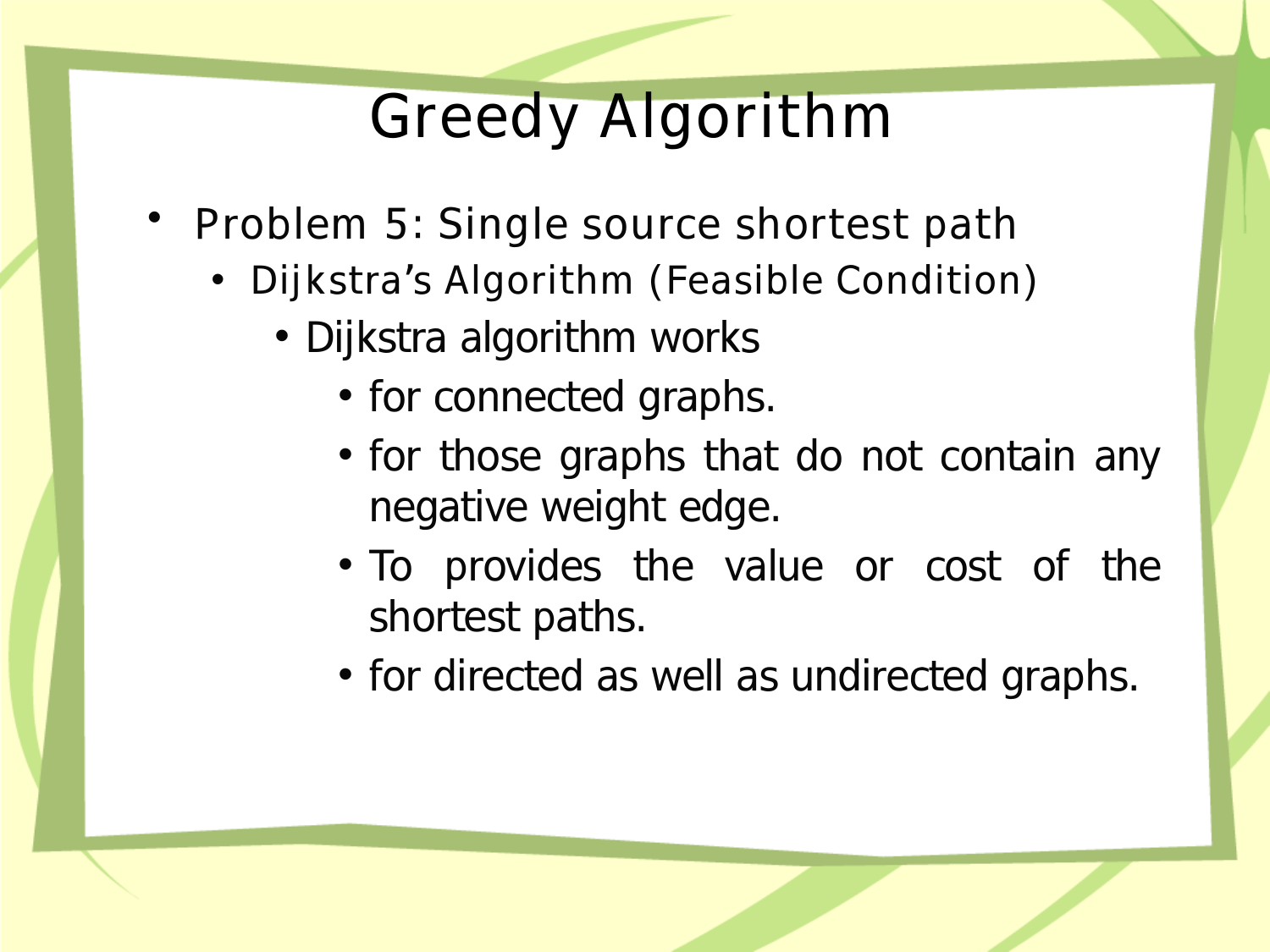

# Greedy Algorithm
Problem 5: Single source shortest path
Dijkstra’s Algorithm (Feasible Condition)
Dijkstra algorithm works
for connected graphs.
for those graphs that do not contain any negative weight edge.
To provides the value or cost of the shortest paths.
for directed as well as undirected graphs.